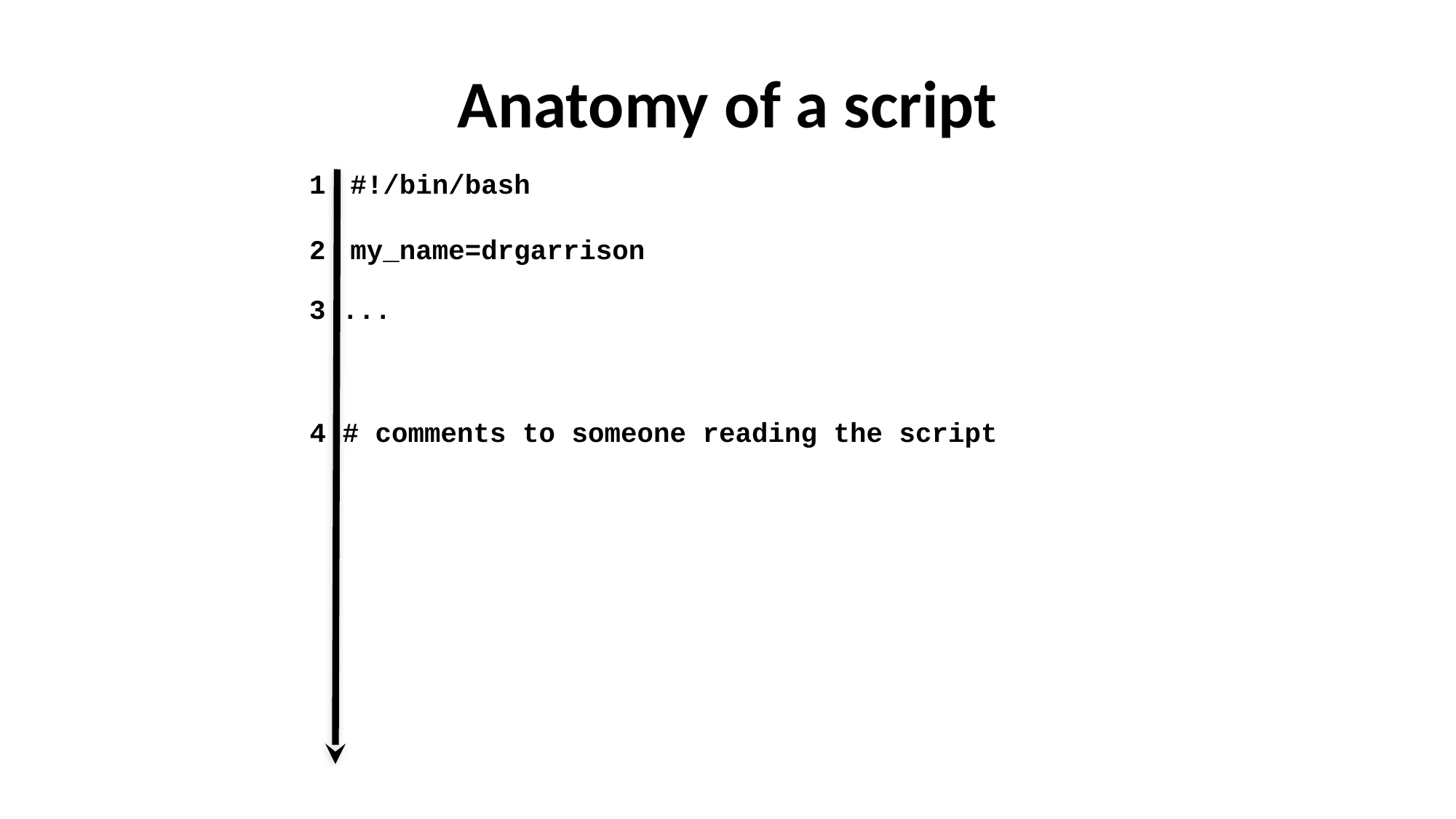

# Anatomy of a script
#!/bin/bash

my_name=drgarrison
3 ...
4 # comments to someone reading the script